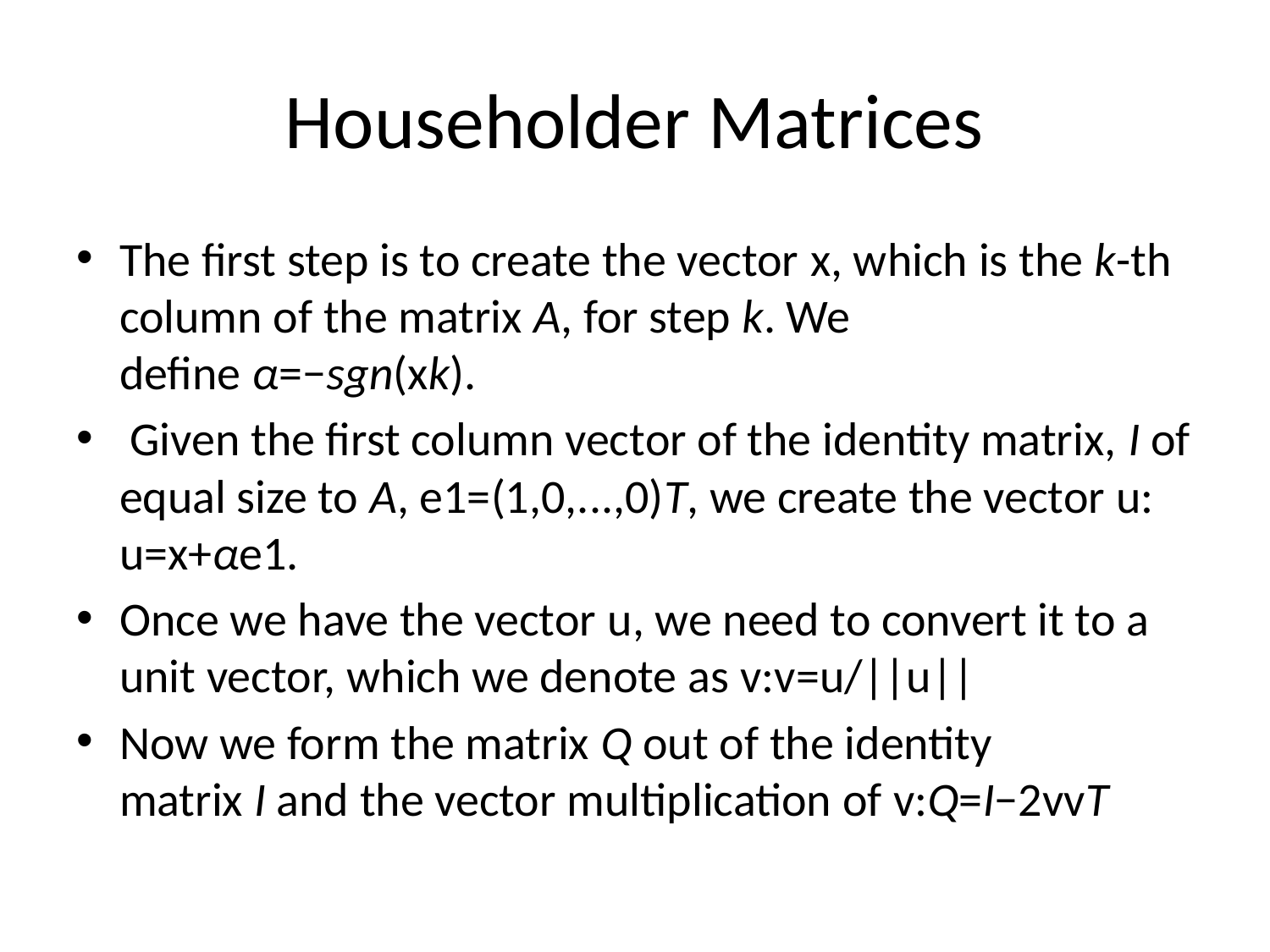

# Householder Matrices
The first step is to create the vector x, which is the k-th column of the matrix A, for step k. We define α=−sgn(xk).
 Given the first column vector of the identity matrix, I of equal size to A, e1=(1,0,...,0)T, we create the vector u: u=x+αe1.
Once we have the vector u, we need to convert it to a unit vector, which we denote as v:v=u/||u||
Now we form the matrix Q out of the identity matrix I and the vector multiplication of v:Q=I−2vvT